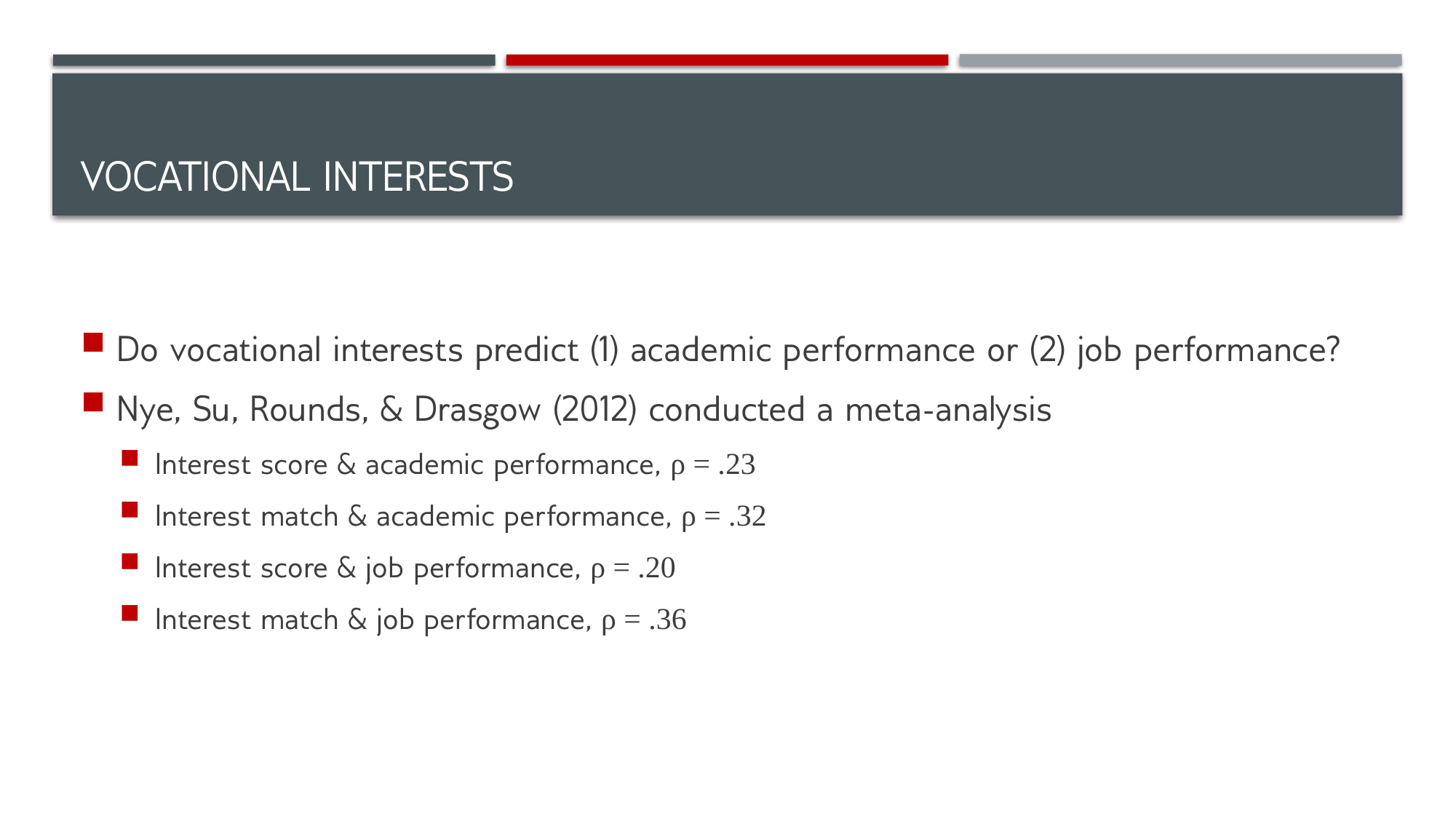

# Vocational Interests
Do vocational interests predict (1) academic performance or (2) job performance?
Nye, Su, Rounds, & Drasgow (2012) conducted a meta-analysis
Interest score & academic performance, ρ = .23
Interest match & academic performance, ρ = .32
Interest score & job performance, ρ = .20
Interest match & job performance, ρ = .36